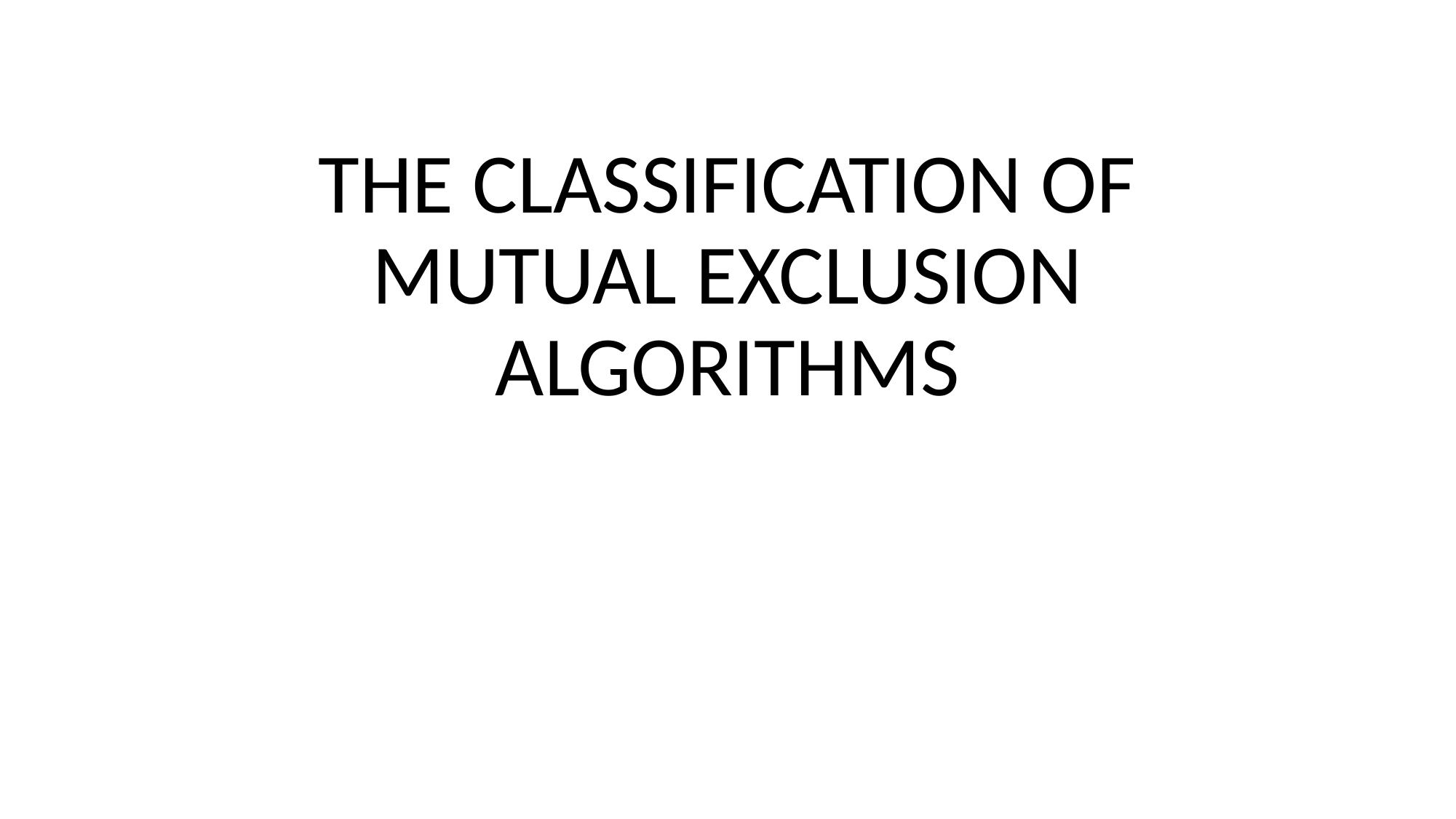

# THE CLASSIFICATION OF MUTUAL EXCLUSION ALGORITHMS